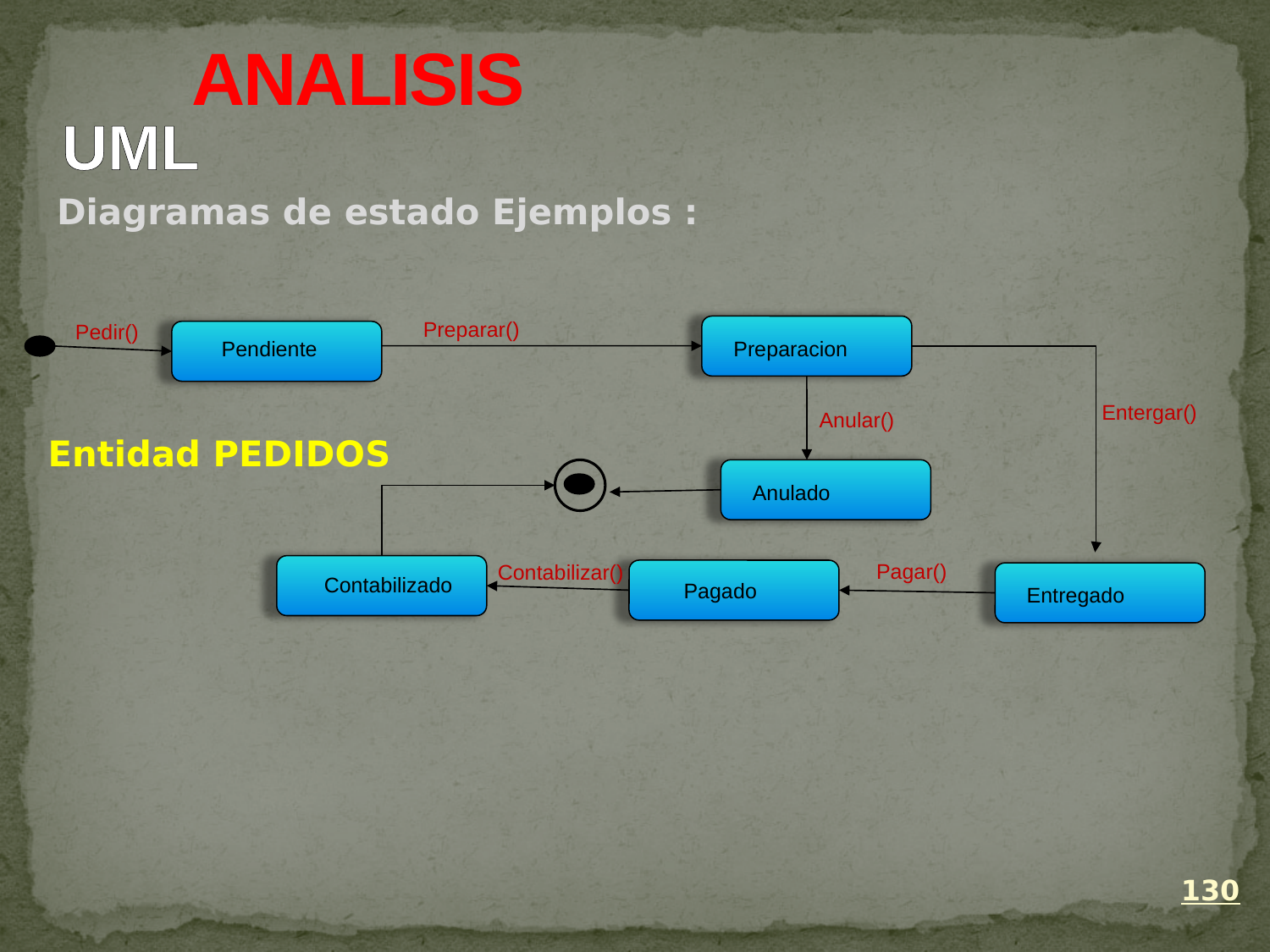

ANALISIS
UML
Diagramas de estado Ejemplos :
Preparar()
Pedir()

Pendiente
Preparacion

Entergar()
Anular()
Entidad PEDIDOS

Anulado

Pagar()
Contabilizar()

Contabilizado
Pagado
Entregado
130